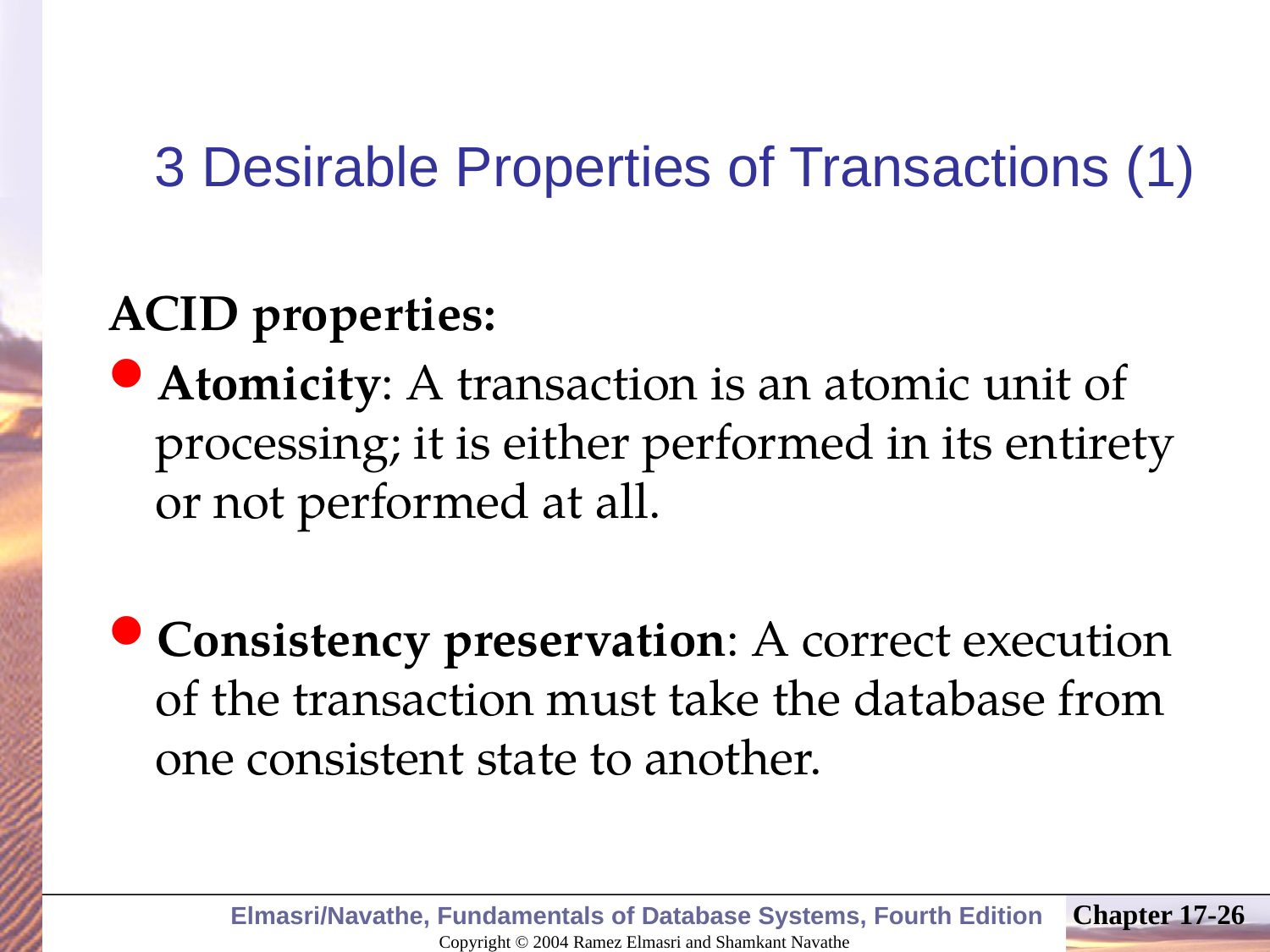

# 3 Desirable Properties of Transactions (1)
ACID properties:
Atomicity: A transaction is an atomic unit of processing; it is either performed in its entirety or not performed at all.

Consistency preservation: A correct execution of the transaction must take the database from one consistent state to another.
Chapter 17-26